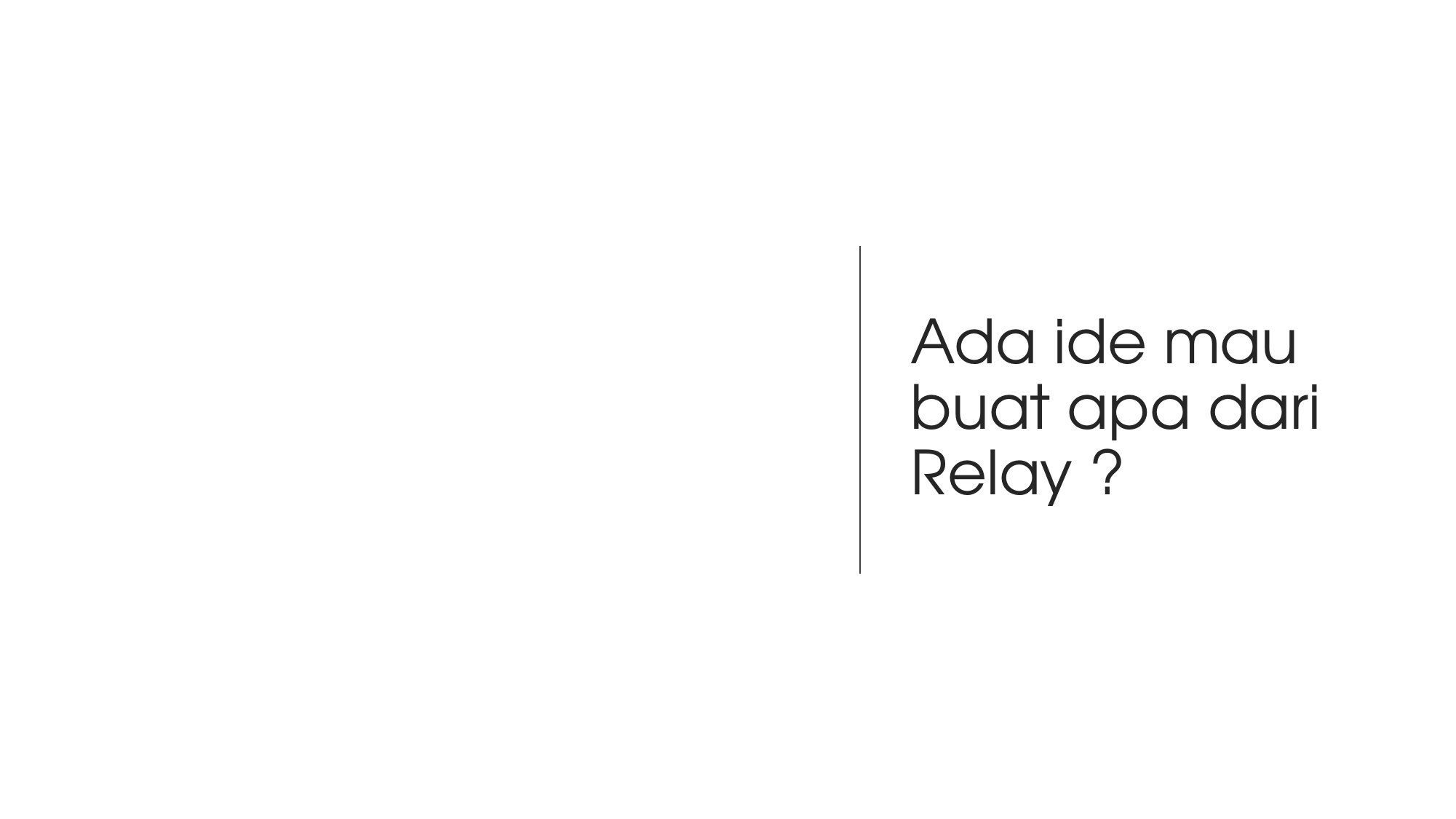

# Ada ide mau buat apa dari Relay ?